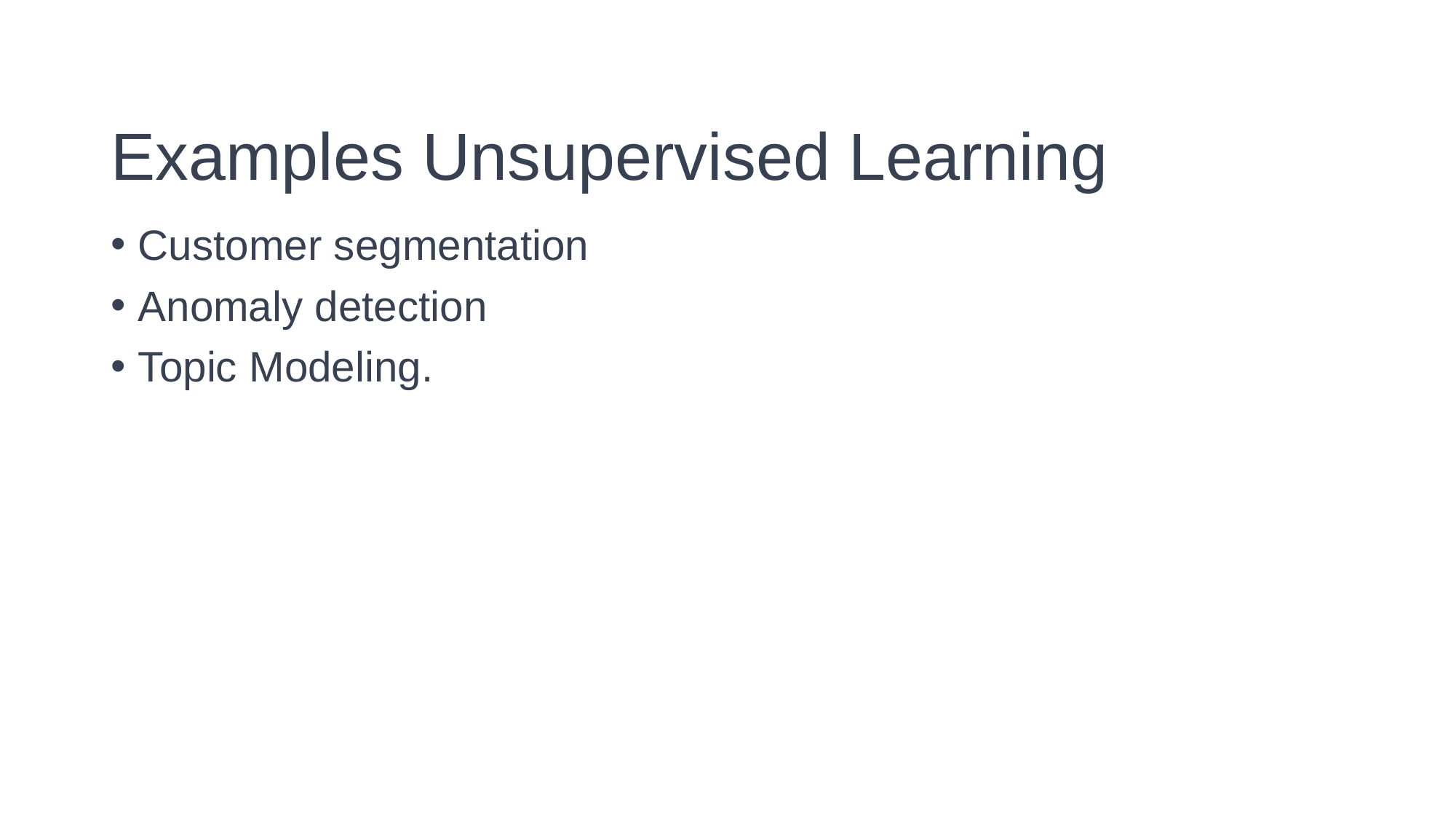

# Examples Unsupervised Learning
Customer segmentation
Anomaly detection
Topic Modeling.